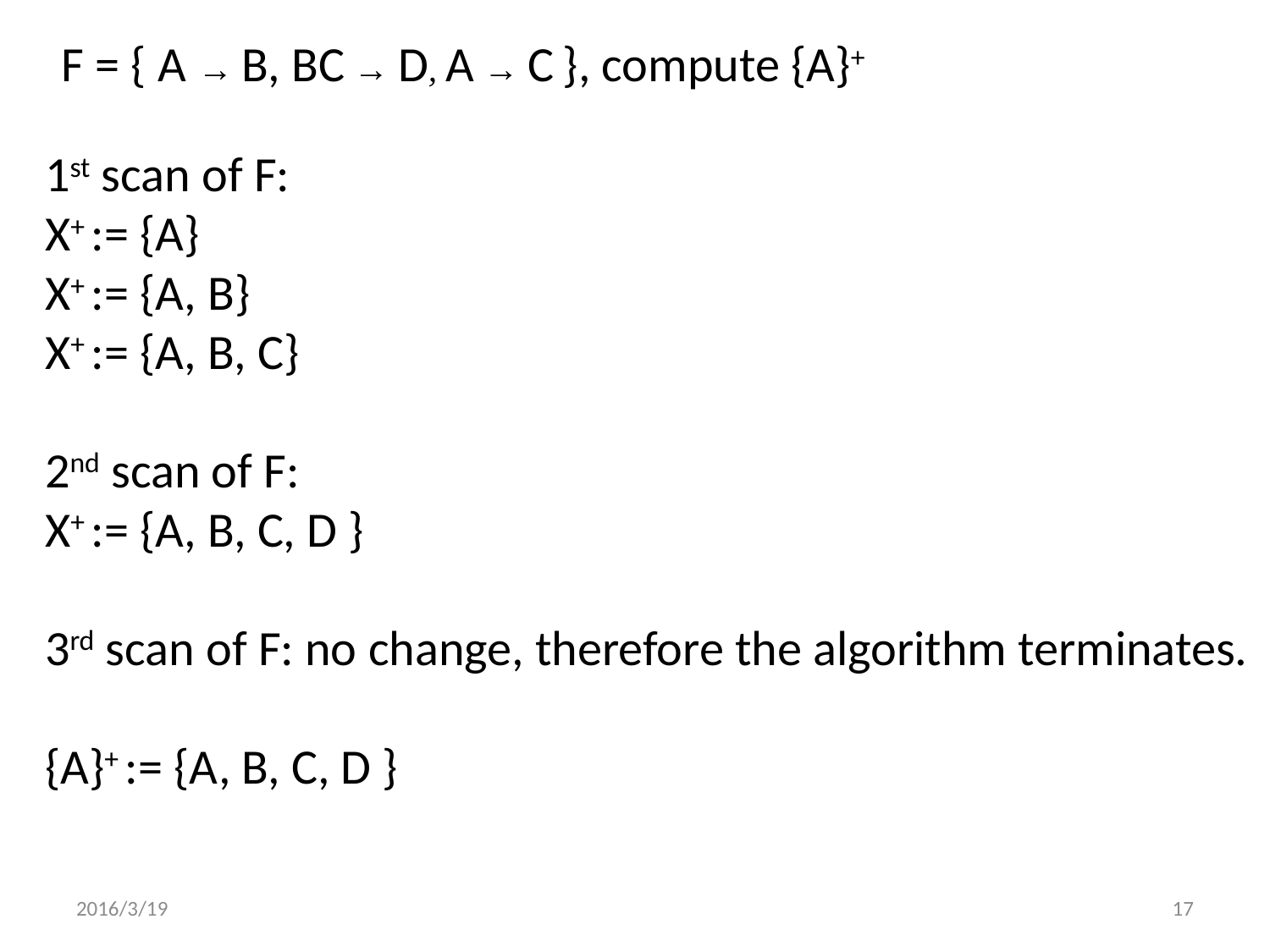

F = { A → B, BC → D, A → C }, compute {A}+

1st scan of F:
X+ := {A}
X+ := {A, B}
X+ := {A, B, C}

2nd scan of F:
X+ := {A, B, C, D }

3rd scan of F: no change, therefore the algorithm terminates.

{A}+ := {A, B, C, D }
2016/3/19
17